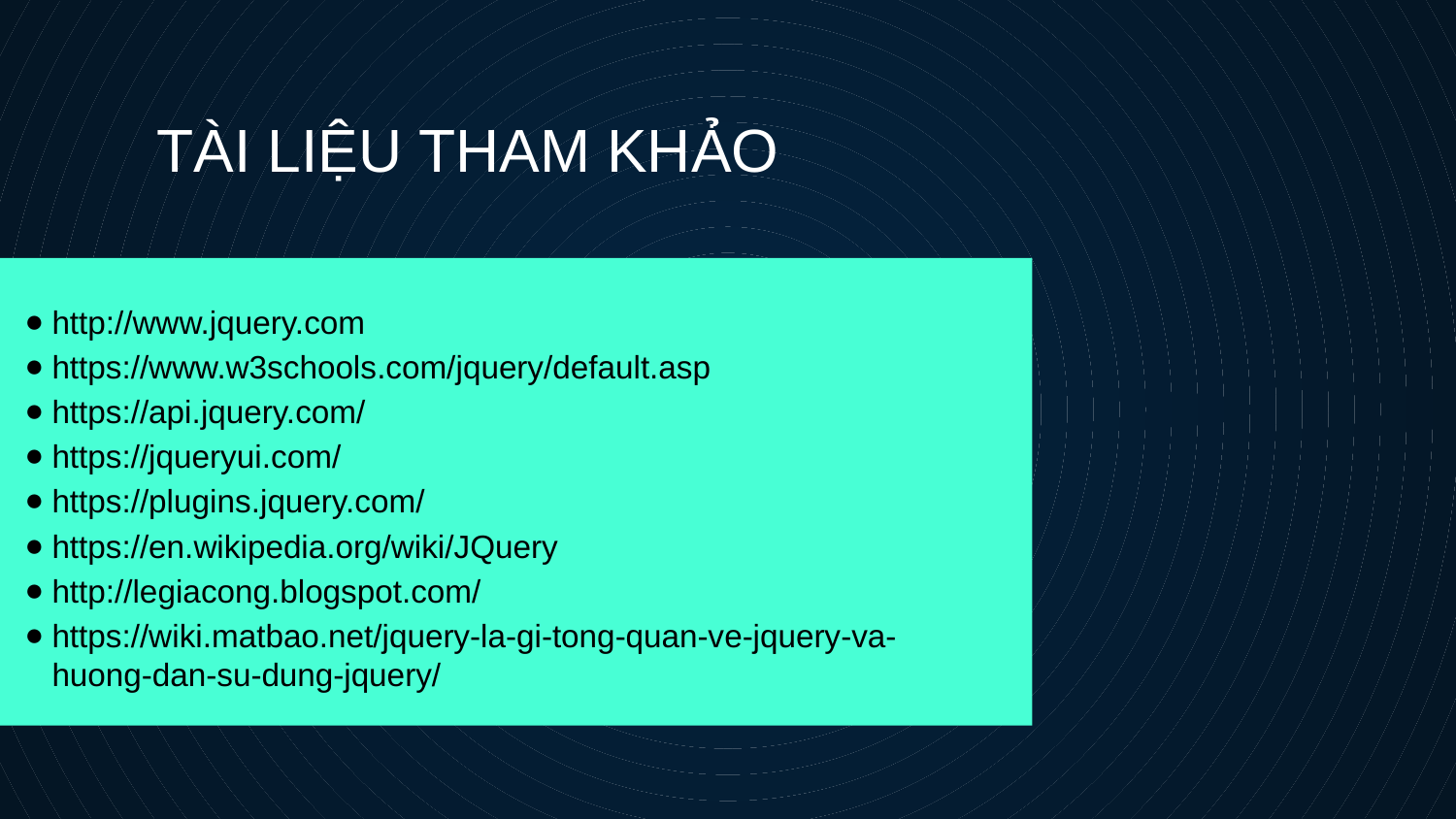

# TÀI LIỆU THAM KHẢO
http://www.jquery.com
https://www.w3schools.com/jquery/default.asp
https://api.jquery.com/
https://jqueryui.com/
https://plugins.jquery.com/
https://en.wikipedia.org/wiki/JQuery
http://legiacong.blogspot.com/
https://wiki.matbao.net/jquery-la-gi-tong-quan-ve-jquery-va-huong-dan-su-dung-jquery/